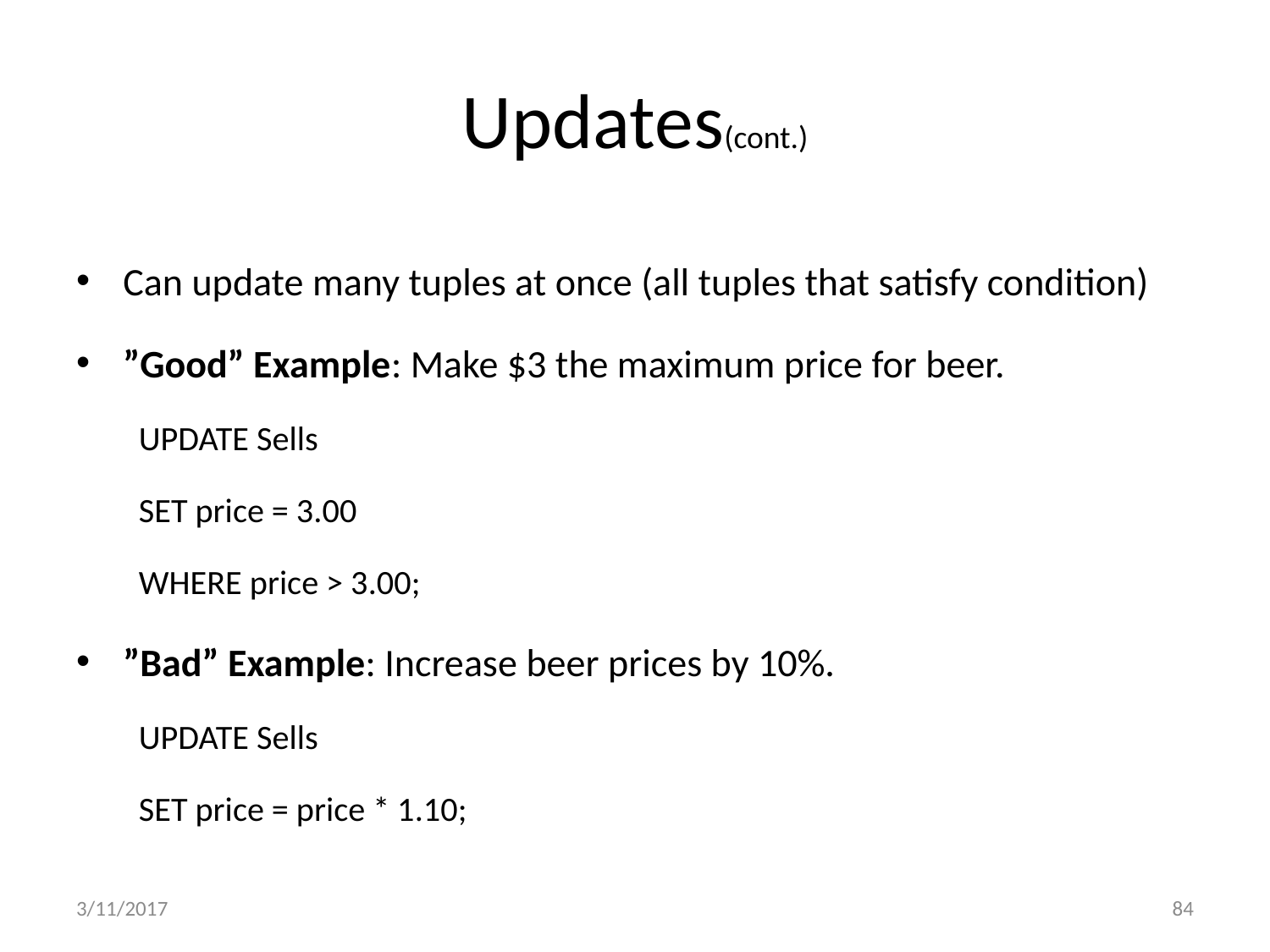

# Updates(cont.)
Can update many tuples at once (all tuples that satisfy condition)
”Good” Example: Make $3 the maximum price for beer.
UPDATE Sells
SET price = 3.00
WHERE price > 3.00;
”Bad” Example: Increase beer prices by 10%.
UPDATE Sells
SET price = price * 1.10;
3/11/2017
84